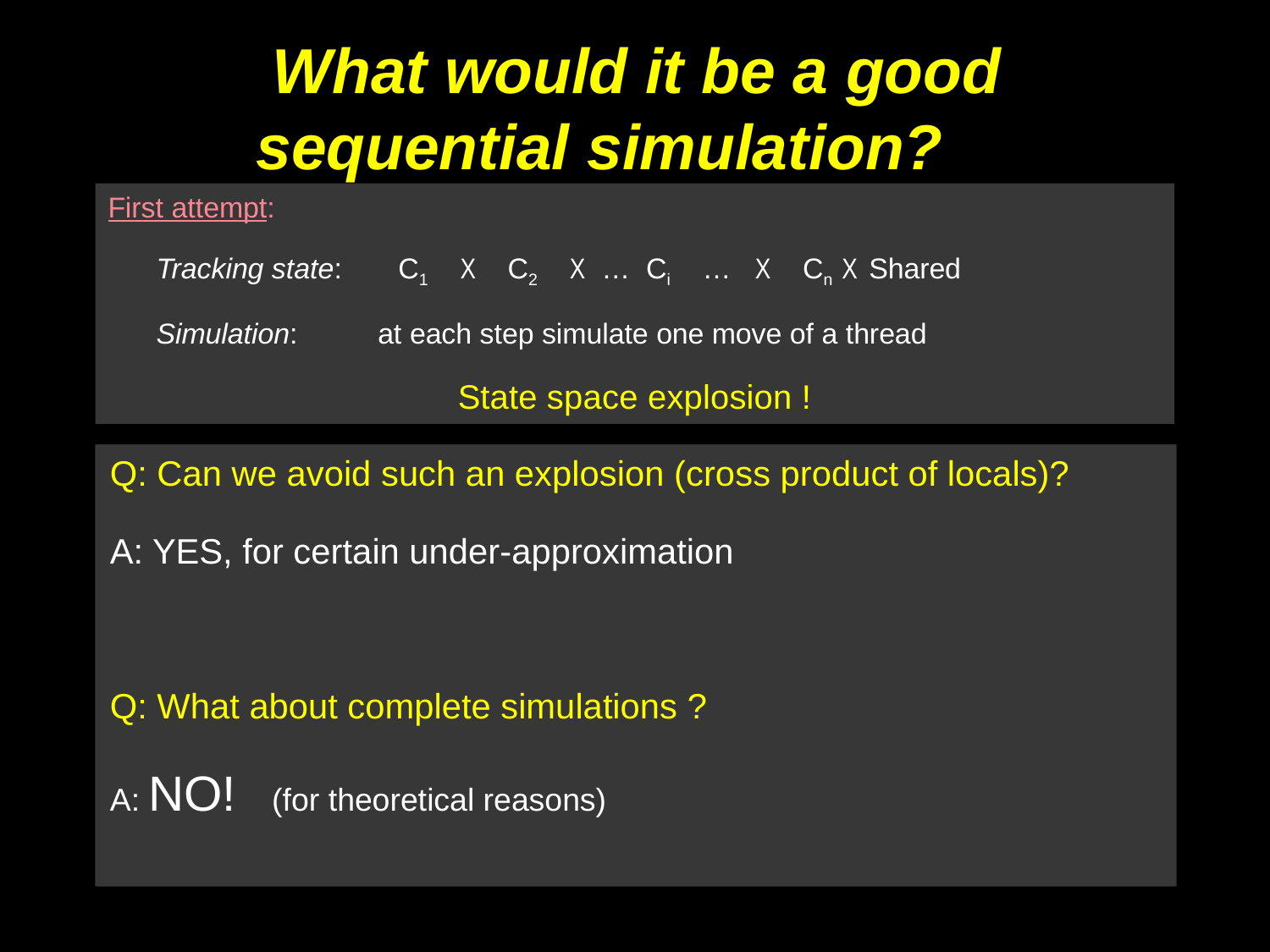

# What would it be a good sequential simulation?
First attempt:
      Tracking state:       C1    X    C2    X  …  Ci    …   X    Cn  X  Shared
      Simulation:          at each step simulate one move of a thread
State space explosion !

Q: Can we avoid such an explosion (cross product of locals)?
Yes, if we consider at most 2 context-switches
[Qadeer, Wu—PLDI’04]

Q: Can we avoid such an explosion (cross product of locals)?
A: YES, for certain under-approximation

Q: What about complete simulations ?
A: NO!    (for theoretical reasons)
2
3

3
2
1
1